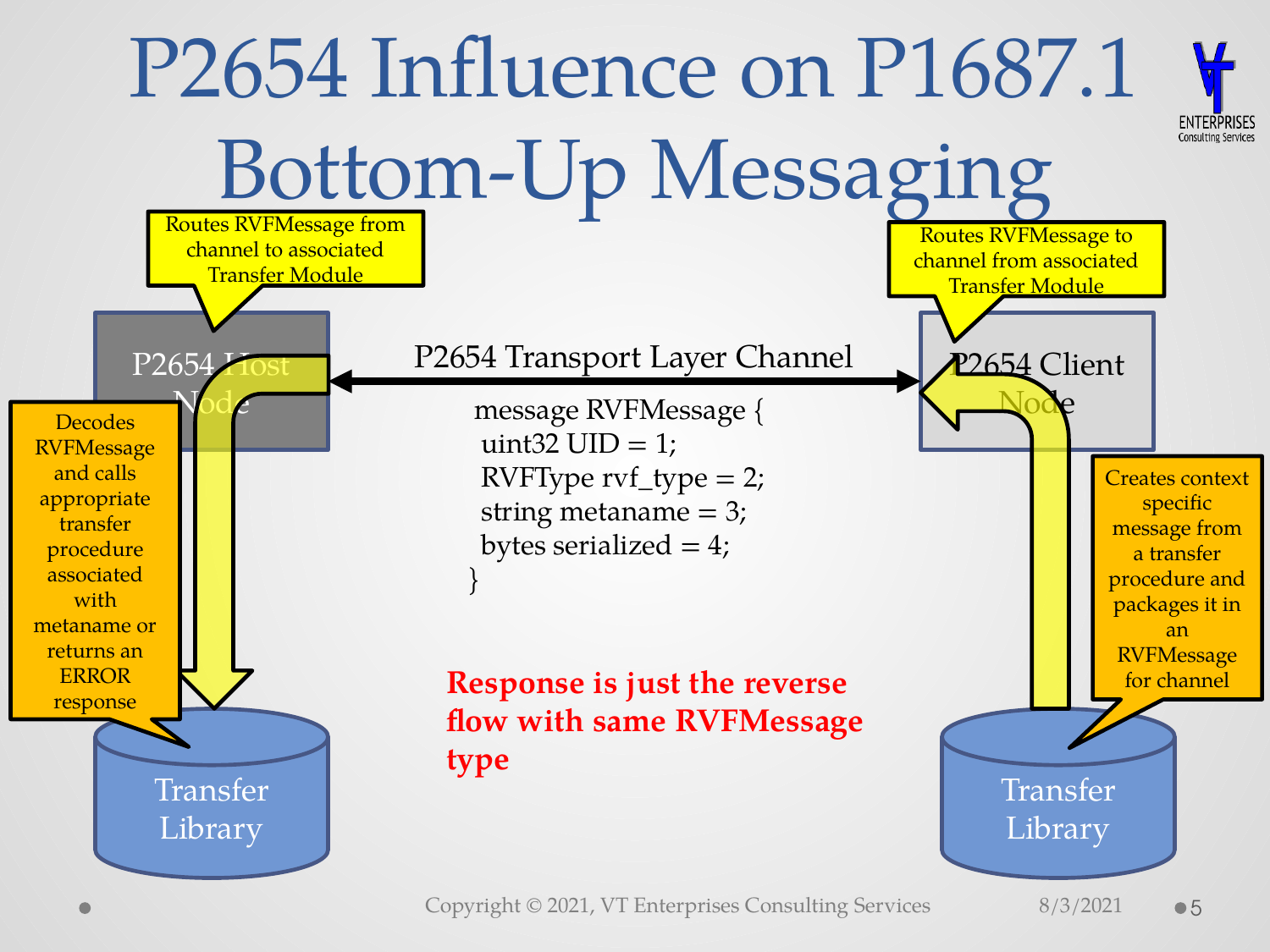

# P2654 Influence on P1687.1 Bottom-Up Messaging
Routes RVFMessage from channel to associated Transfer Module
Routes RVFMessage to channel from associated Transfer Module
P2654 Host Node
P2654 Client Node
P2654 Transport Layer Channel

 message RVFMessage {
  uint32 UID = 1;
  RVFType rvf_type = 2;
  string metaname = 3;
  bytes serialized = 4;
}
Decodes RVFMessage and calls appropriate transfer procedure associated with metaname or returns an ERROR response

Creates context specific message from a transfer procedure and packages it in an RVFMessage for channel
Response is just the reverse flow with same RVFMessage type
Transfer Library
Transfer Library
5
8/3/2021